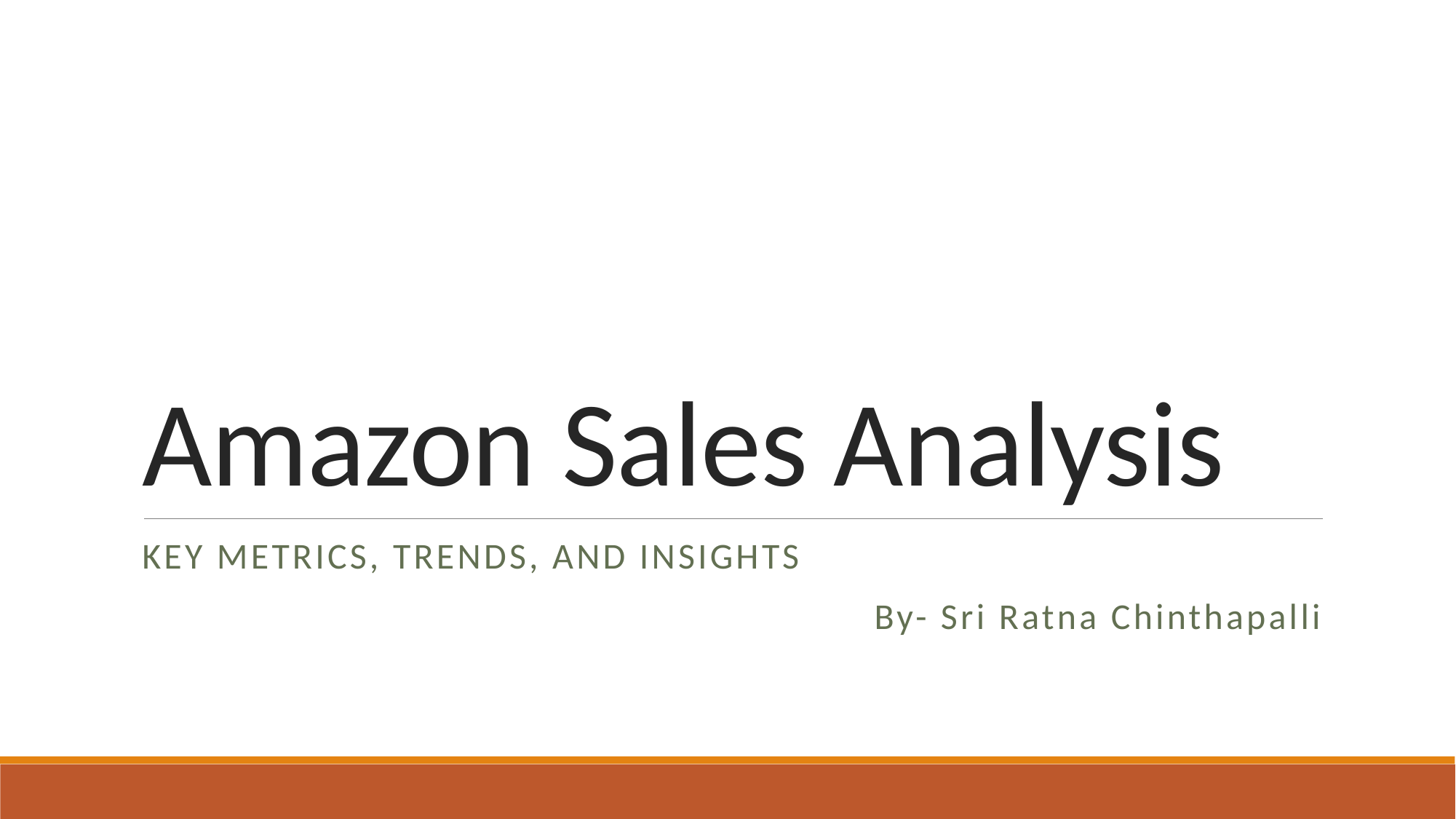

# Amazon Sales Analysis
Key Metrics, Trends, and Insights
By- Sri Ratna Chinthapalli